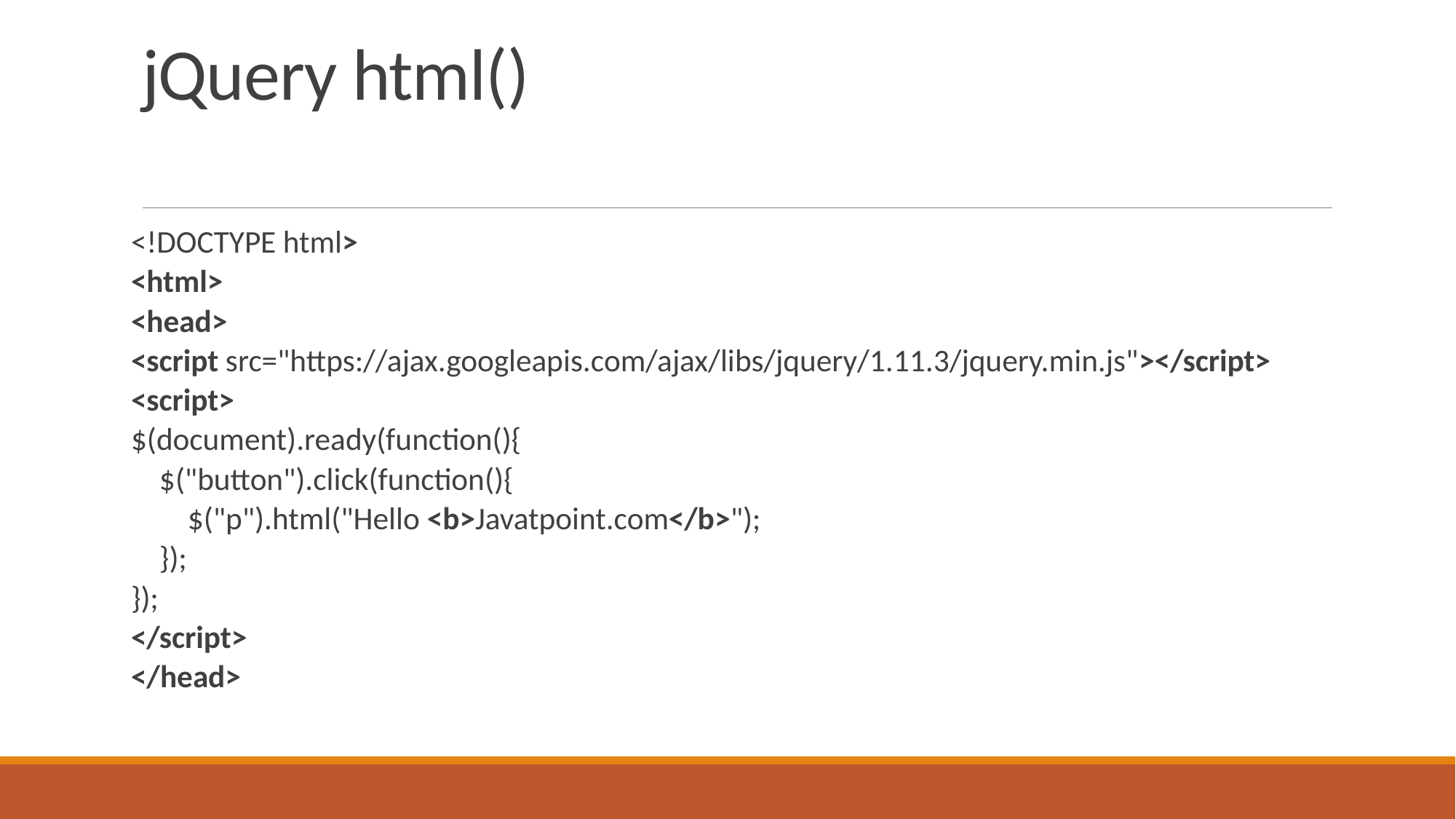

# jQuery html()
<!DOCTYPE html>
<html>
<head>
<script src="https://ajax.googleapis.com/ajax/libs/jquery/1.11.3/jquery.min.js"></script>
<script>
$(document).ready(function(){
    $("button").click(function(){
        $("p").html("Hello <b>Javatpoint.com</b>");
    });
});
</script>
</head>